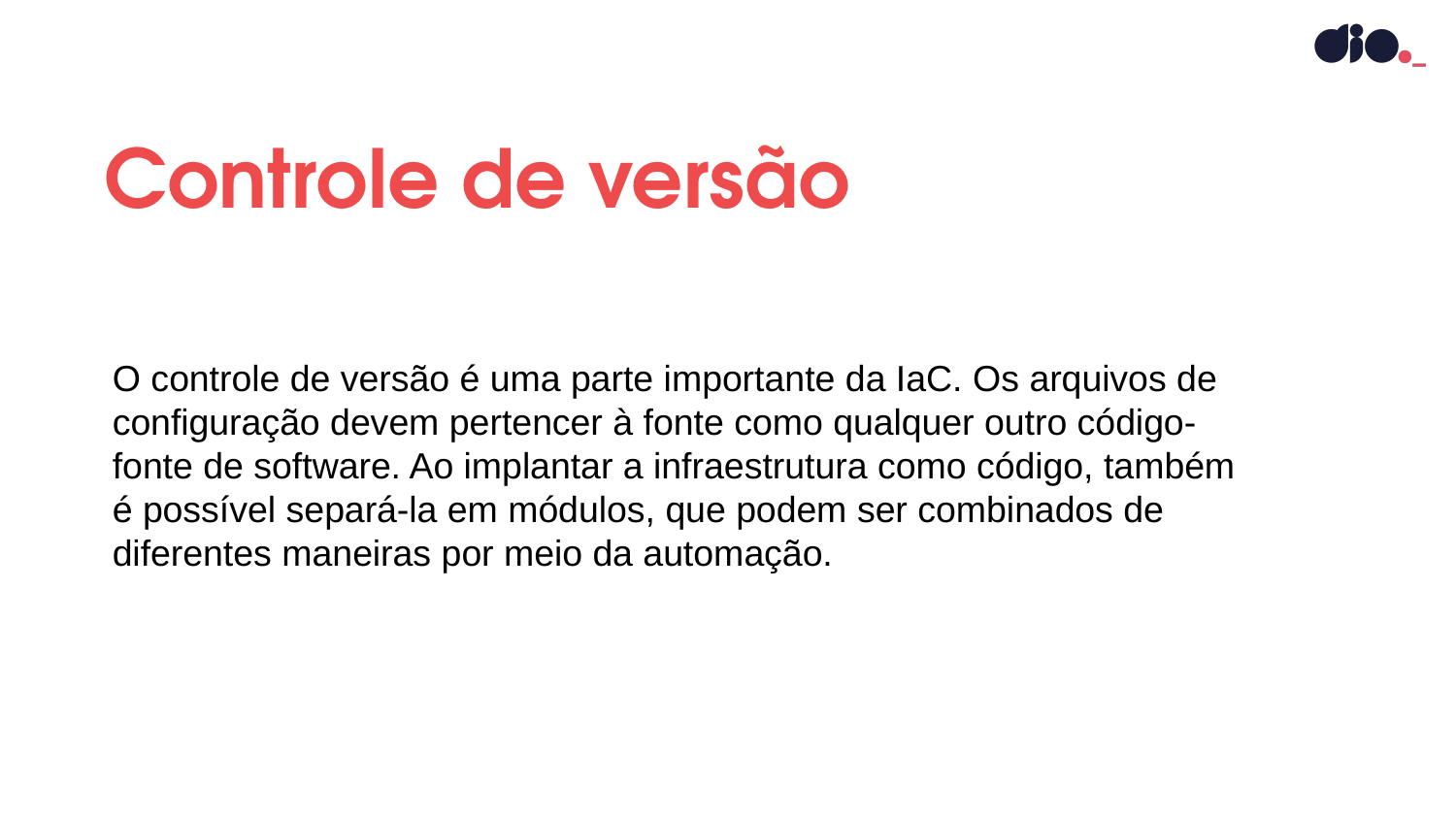

Controle de versão
O controle de versão é uma parte importante da IaC. Os arquivos de configuração devem pertencer à fonte como qualquer outro código-fonte de software. Ao implantar a infraestrutura como código, também é possível separá-la em módulos, que podem ser combinados de diferentes maneiras por meio da automação.